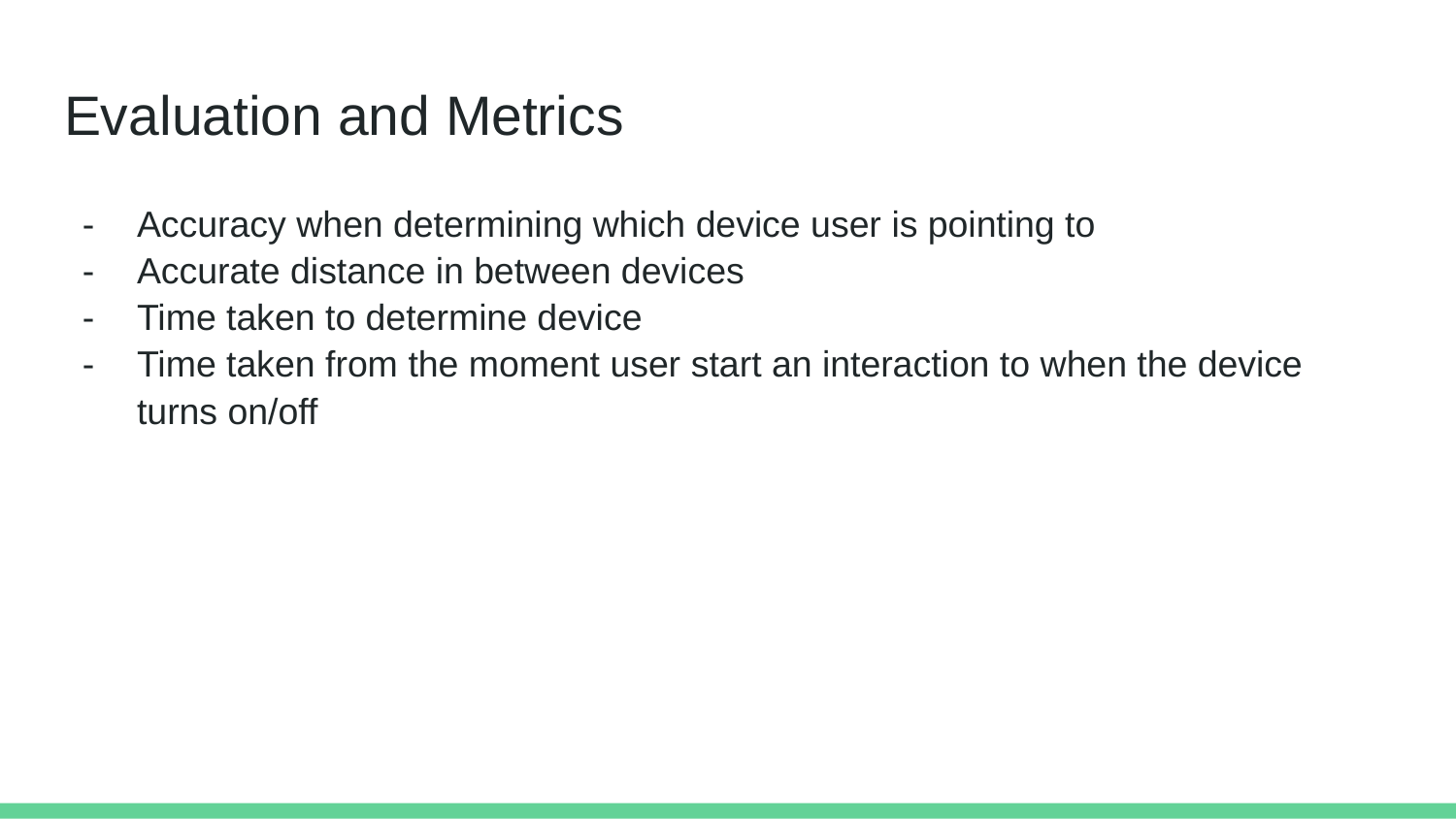

# Evaluation and Metrics
Accuracy when determining which device user is pointing to
Accurate distance in between devices
Time taken to determine device
Time taken from the moment user start an interaction to when the device turns on/off